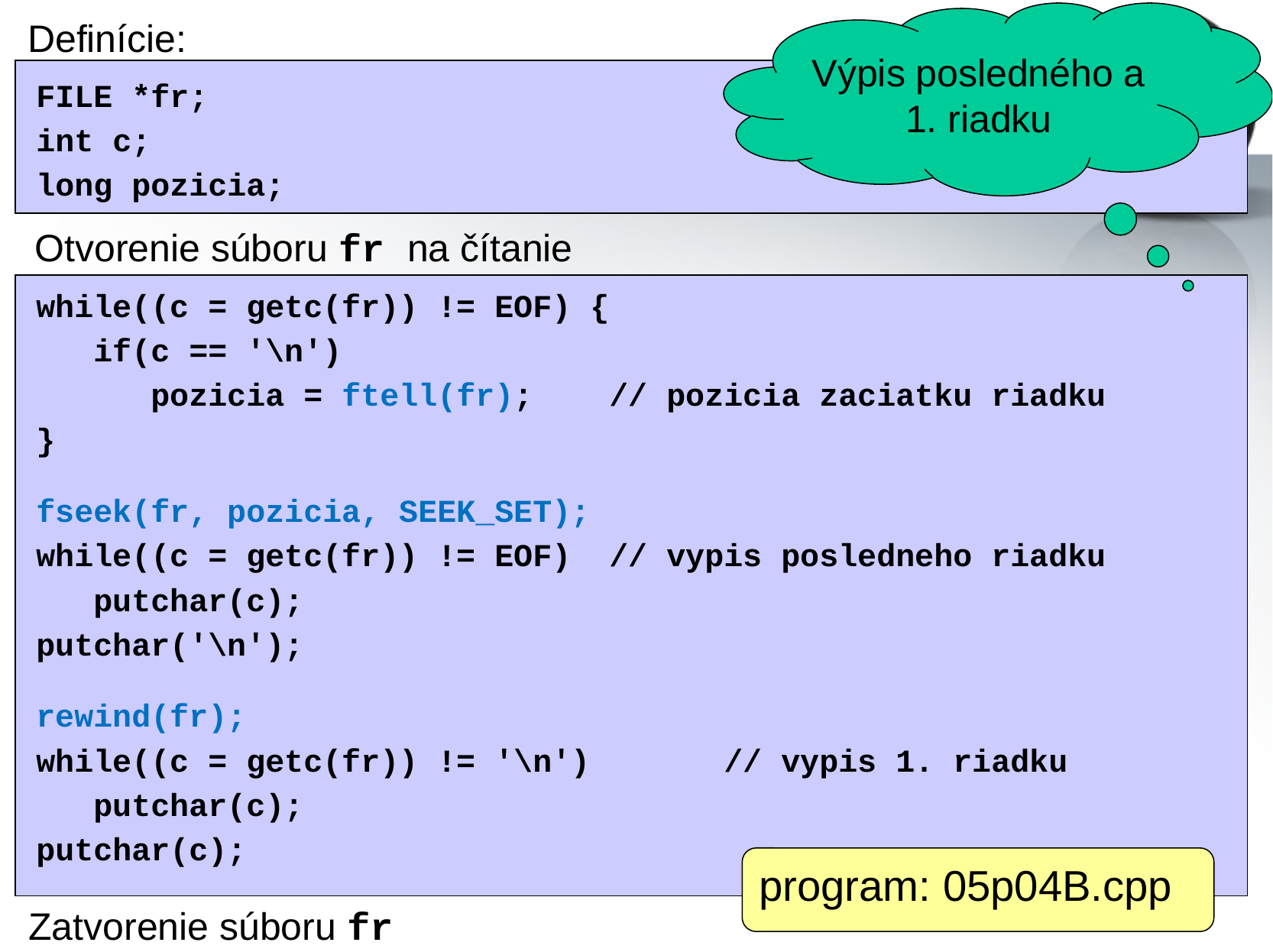

Výpis posledného a 1. riadku
Definície:

FILE *fr;
int c;
long pozicia;
Otvorenie súboru fr na čítanie

while((c = getc(fr)) != EOF) {
   if(c == '\n')
      pozicia = ftell(fr); 	// pozicia zaciatku riadku
}

fseek(fr, pozicia, SEEK_SET);
while((c = getc(fr)) != EOF) 	// vypis posledneho riadku
   putchar(c);
putchar('\n');

rewind(fr);
while((c = getc(fr)) != '\n') 	// vypis 1. riadku
   putchar(c);
putchar(c);
program: 05p04B.cpp
Zatvorenie súboru fr